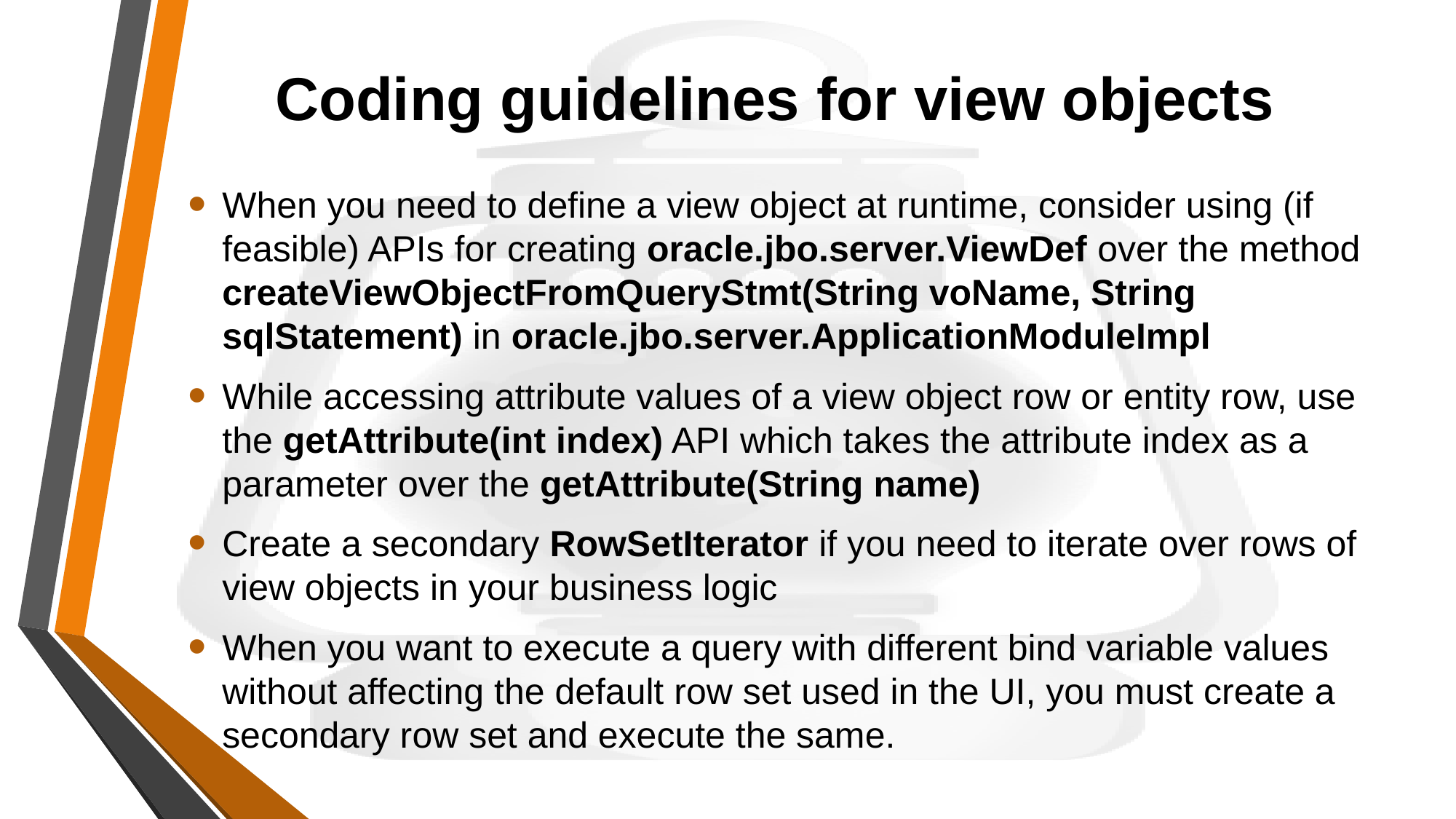

# Coding guidelines for view objects
When you need to define a view object at runtime, consider using (if feasible) APIs for creating oracle.jbo.server.ViewDef over the method createViewObjectFromQueryStmt(String voName, String sqlStatement) in oracle.jbo.server.ApplicationModuleImpl
While accessing attribute values of a view object row or entity row, use the getAttribute(int index) API which takes the attribute index as a parameter over the getAttribute(String name)
Create a secondary RowSetIterator if you need to iterate over rows of view objects in your business logic
When you want to execute a query with different bind variable values without affecting the default row set used in the UI, you must create a secondary row set and execute the same.